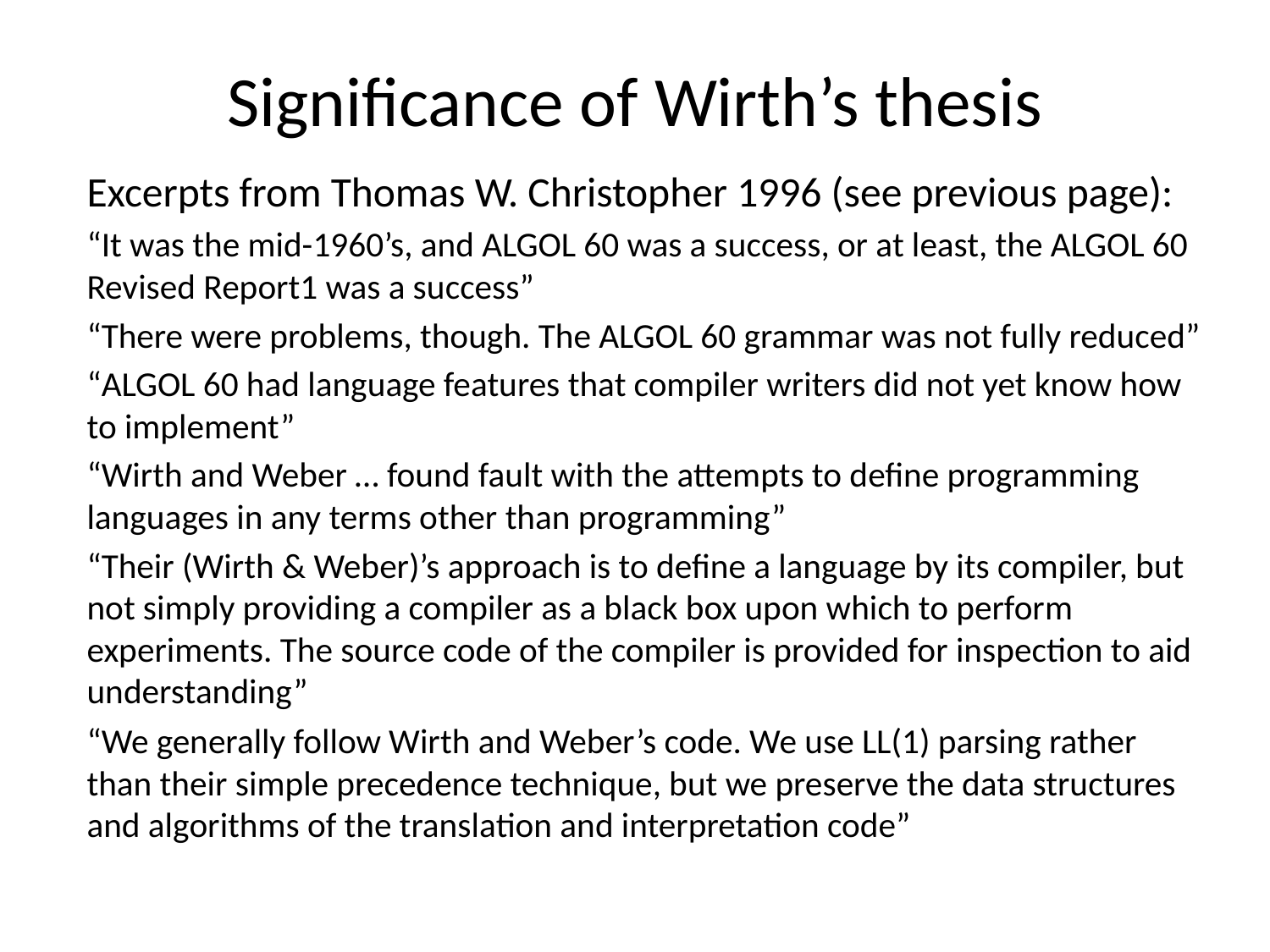

# Significance of Wirth’s thesis
Excerpts from Thomas W. Christopher 1996 (see previous page):
“It was the mid-1960’s, and ALGOL 60 was a success, or at least, the ALGOL 60 Revised Report1 was a success”
“There were problems, though. The ALGOL 60 grammar was not fully reduced”
“ALGOL 60 had language features that compiler writers did not yet know how to implement”
“Wirth and Weber … found fault with the attempts to define programming languages in any terms other than programming”
“Their (Wirth & Weber)’s approach is to define a language by its compiler, but not simply providing a compiler as a black box upon which to perform experiments. The source code of the compiler is provided for inspection to aid understanding”
“We generally follow Wirth and Weber’s code. We use LL(1) parsing rather than their simple precedence technique, but we preserve the data structures and algorithms of the translation and interpretation code”